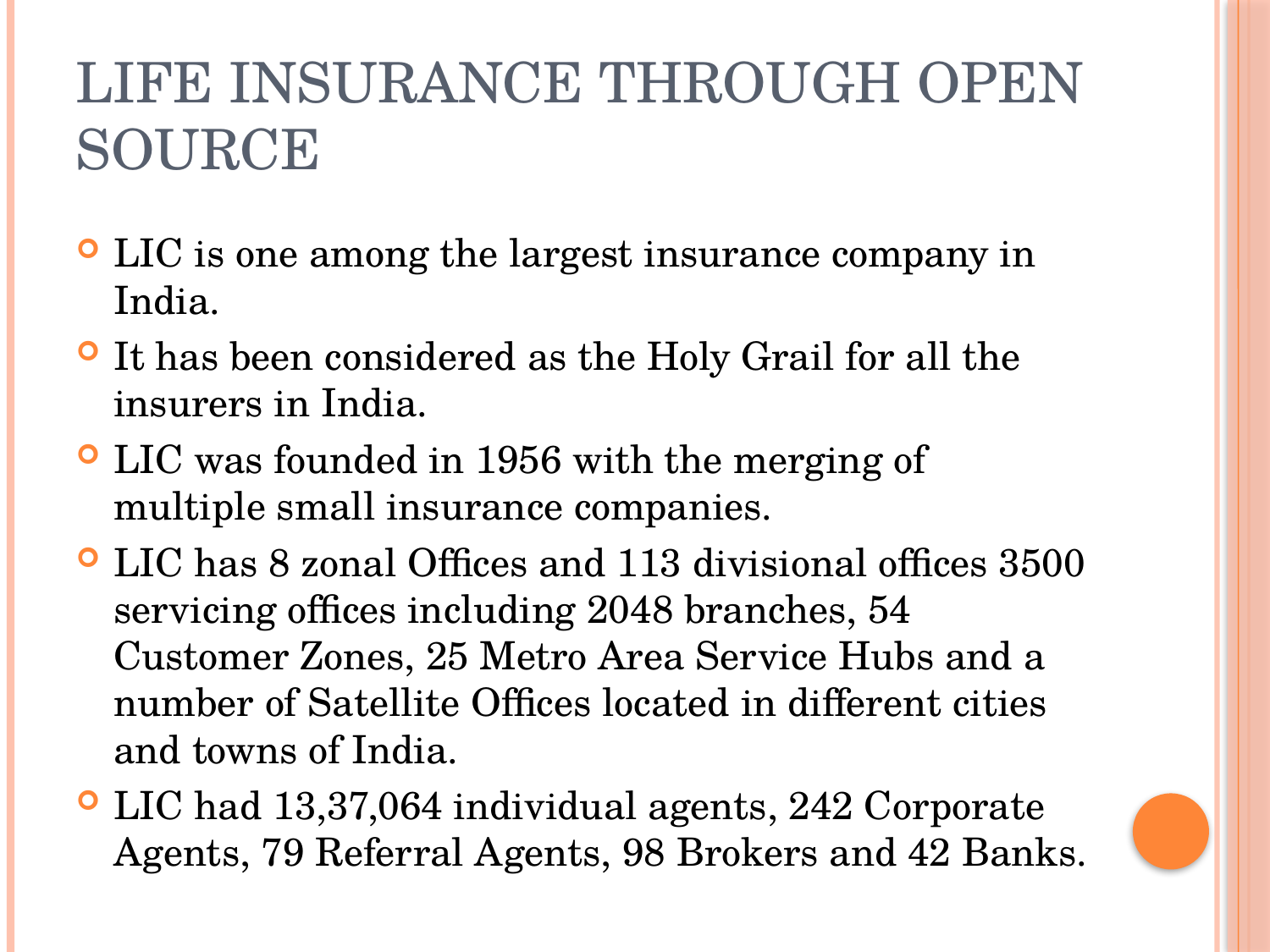

# Life Insurance Through Open Source
LIC is one among the largest insurance company in India.
It has been considered as the Holy Grail for all the insurers in India.
LIC was founded in 1956 with the merging of multiple small insurance companies.
LIC has 8 zonal Offices and 113 divisional offices 3500 servicing offices including 2048 branches, 54 Customer Zones, 25 Metro Area Service Hubs and a number of Satellite Offices located in different cities and towns of India.
LIC had 13,37,064 individual agents, 242 Corporate Agents, 79 Referral Agents, 98 Brokers and 42 Banks.